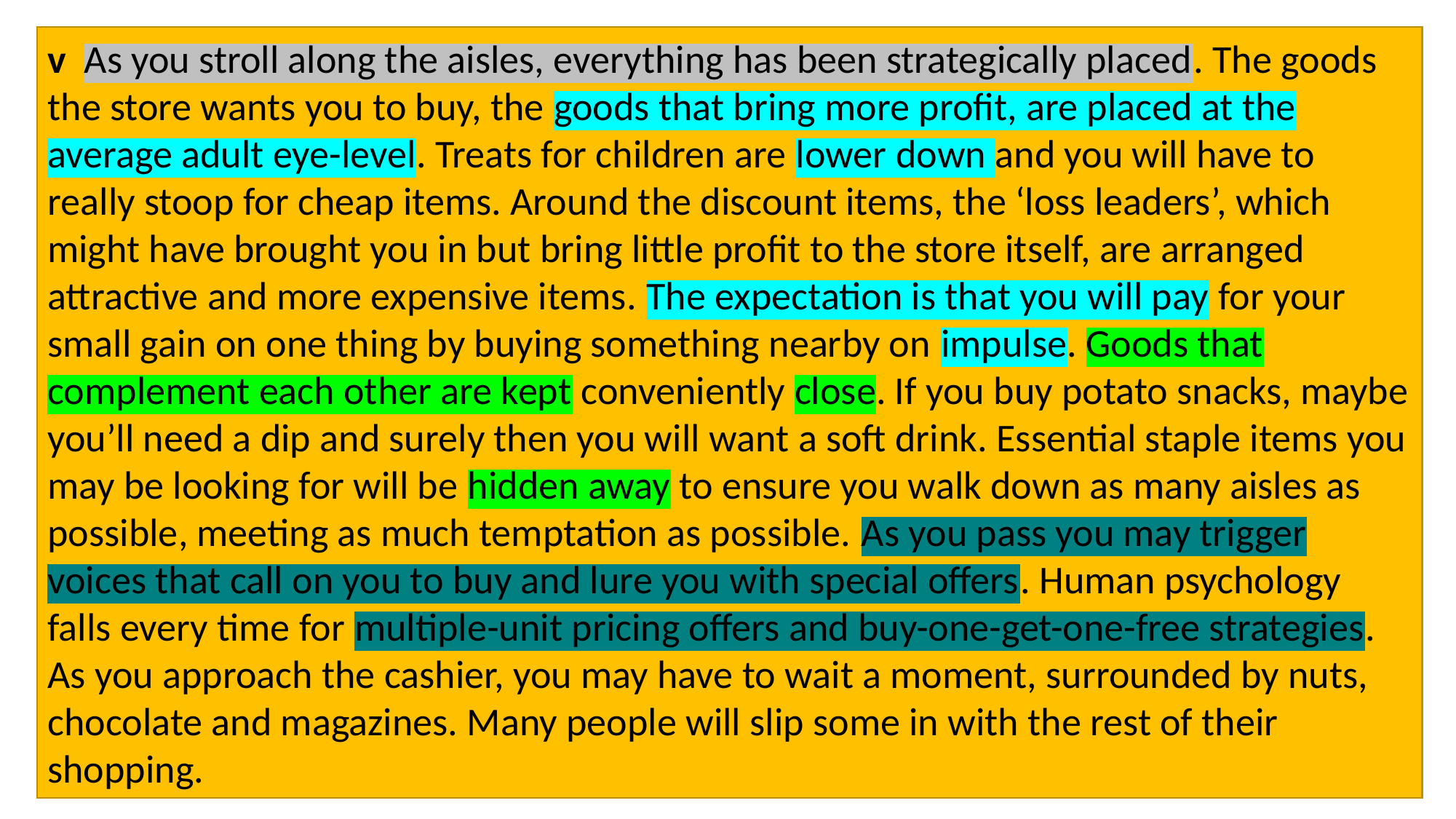

v  As you stroll along the aisles, everything has been strategically placed. The goods the store wants you to buy, the goods that bring more profit, are placed at the average adult eye-level. Treats for children are lower down and you will have to really stoop for cheap items. Around the discount items, the ‘loss leaders’, which might have brought you in but bring little profit to the store itself, are arranged attractive and more expensive items. The expectation is that you will pay for your small gain on one thing by buying something nearby on impulse. Goods that complement each other are kept conveniently close. If you buy potato snacks, maybe you’ll need a dip and surely then you will want a soft drink. Essential staple items you may be looking for will be hidden away to ensure you walk down as many aisles as possible, meeting as much temptation as possible. As you pass you may trigger voices that call on you to buy and lure you with special offers. Human psychology falls every time for multiple-unit pricing offers and buy-one-get-one-free strategies. As you approach the cashier, you may have to wait a moment, surrounded by nuts, chocolate and magazines. Many people will slip some in with the rest of their shopping.
#